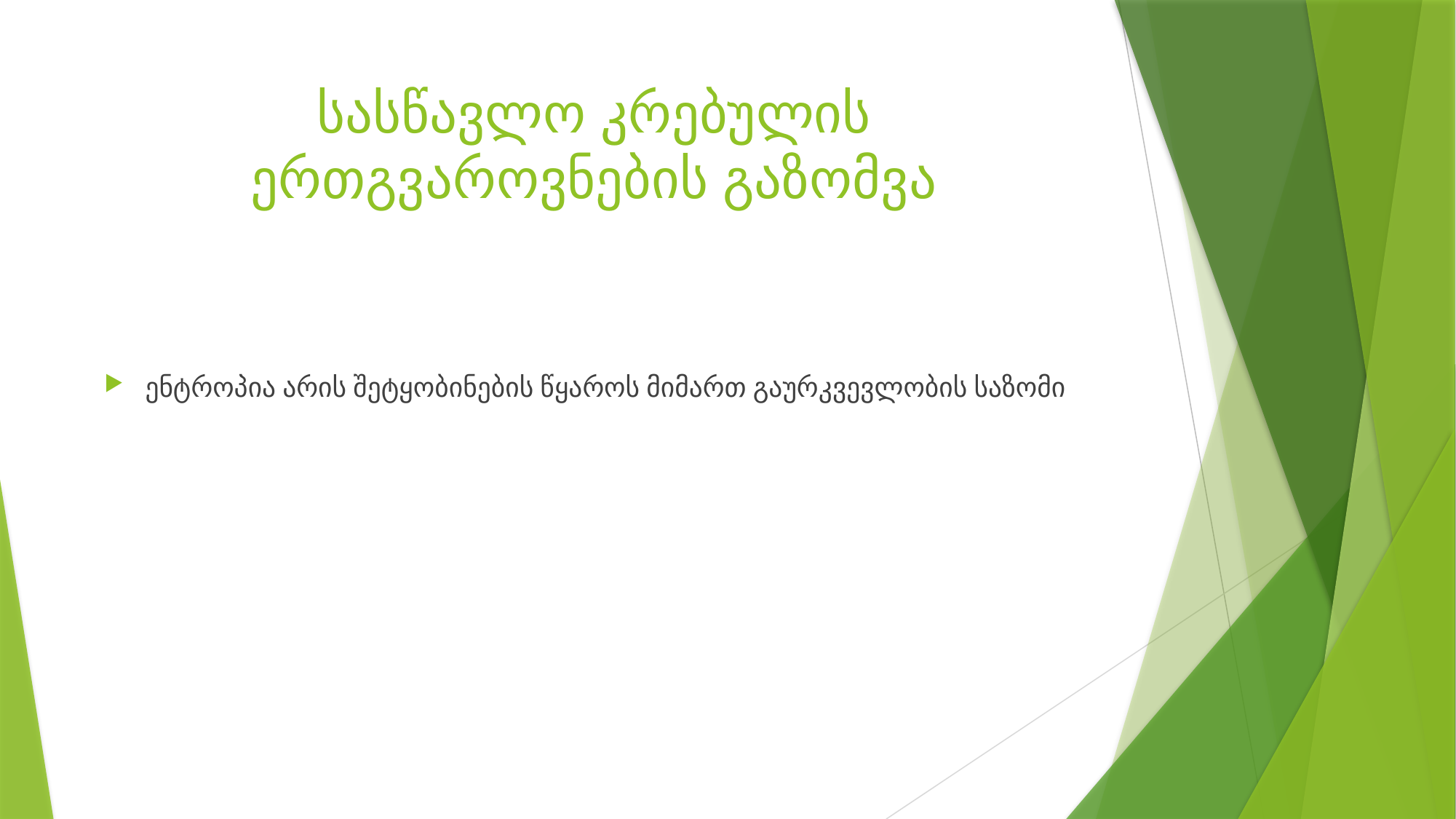

# სასწავლო კრებულის ერთგვაროვნების გაზომვა

ენტროპია არის შეტყობინების წყაროს მიმართ გაურკვევლობის საზომი